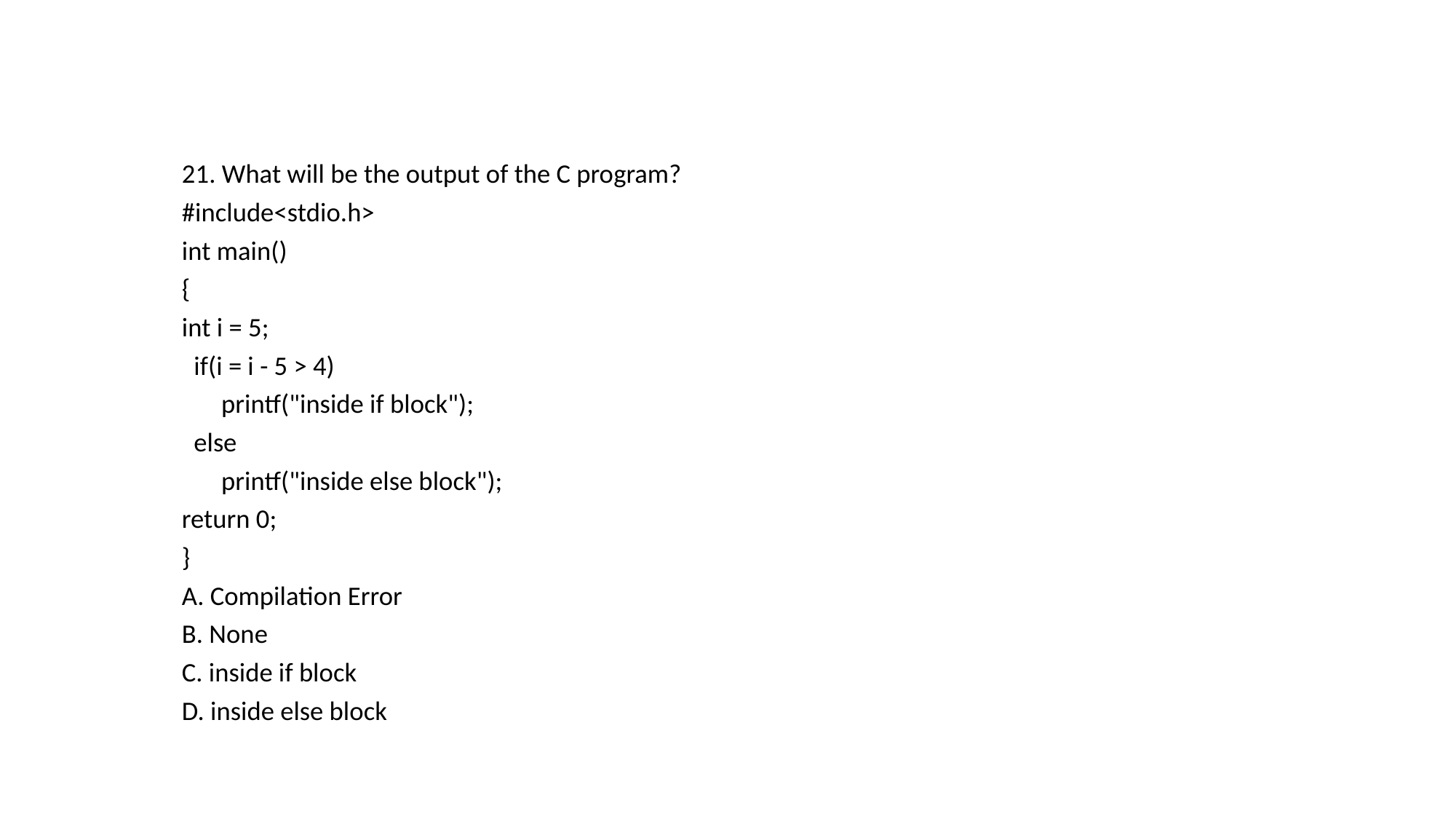

21. What will be the output of the C program?
#include<stdio.h>
int main()
{
int i = 5;
  if(i = i - 5 > 4)
	  printf("inside if block");
  else
	  printf("inside else block");
return 0;
}
A. Compilation Error
B. None
C. inside if block
D. inside else block